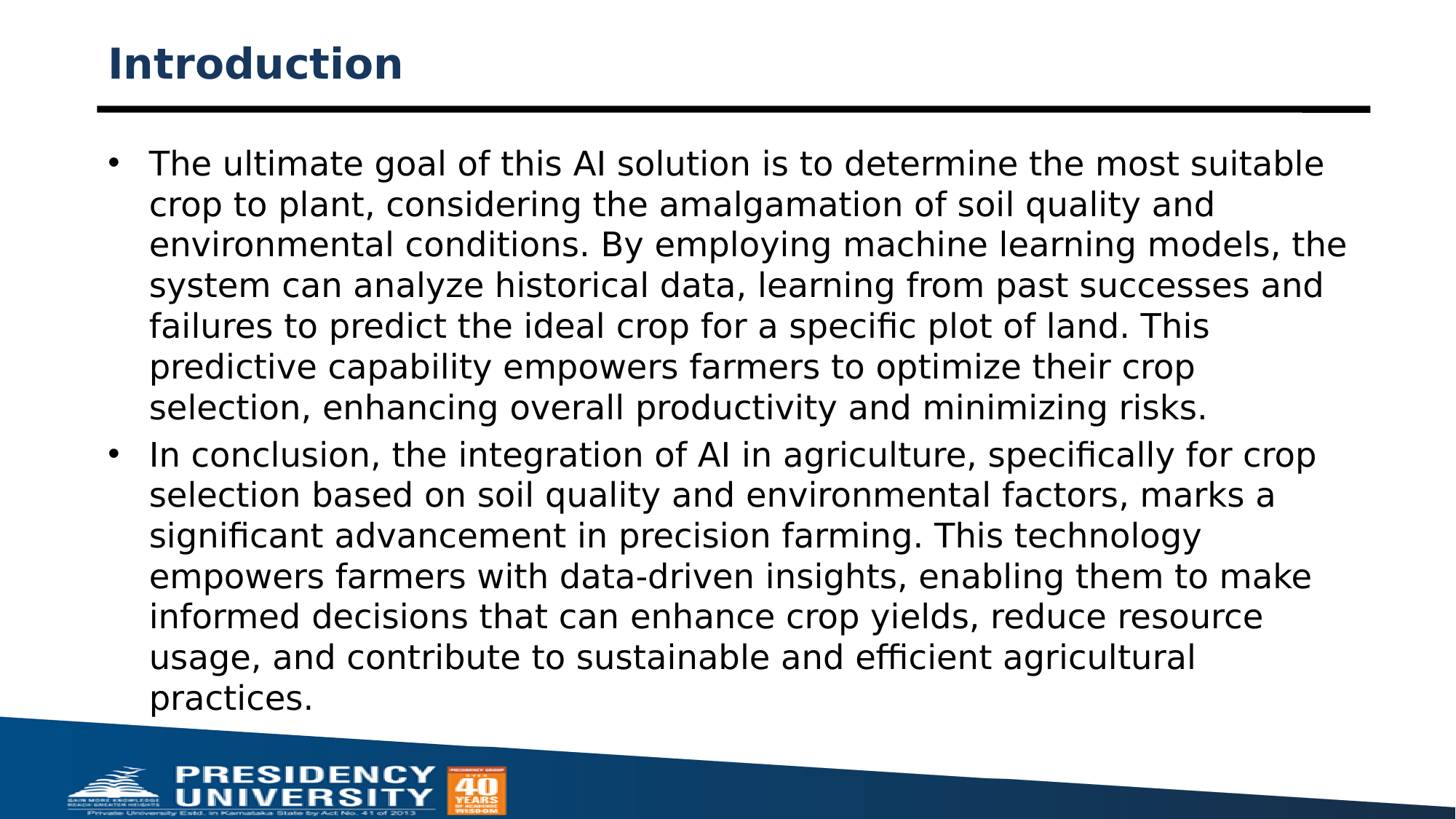

# Introduction
The ultimate goal of this AI solution is to determine the most suitable crop to plant, considering the amalgamation of soil quality and environmental conditions. By employing machine learning models, the system can analyze historical data, learning from past successes and failures to predict the ideal crop for a specific plot of land. This predictive capability empowers farmers to optimize their crop selection, enhancing overall productivity and minimizing risks.
In conclusion, the integration of AI in agriculture, specifically for crop selection based on soil quality and environmental factors, marks a significant advancement in precision farming. This technology empowers farmers with data-driven insights, enabling them to make informed decisions that can enhance crop yields, reduce resource usage, and contribute to sustainable and efficient agricultural practices.